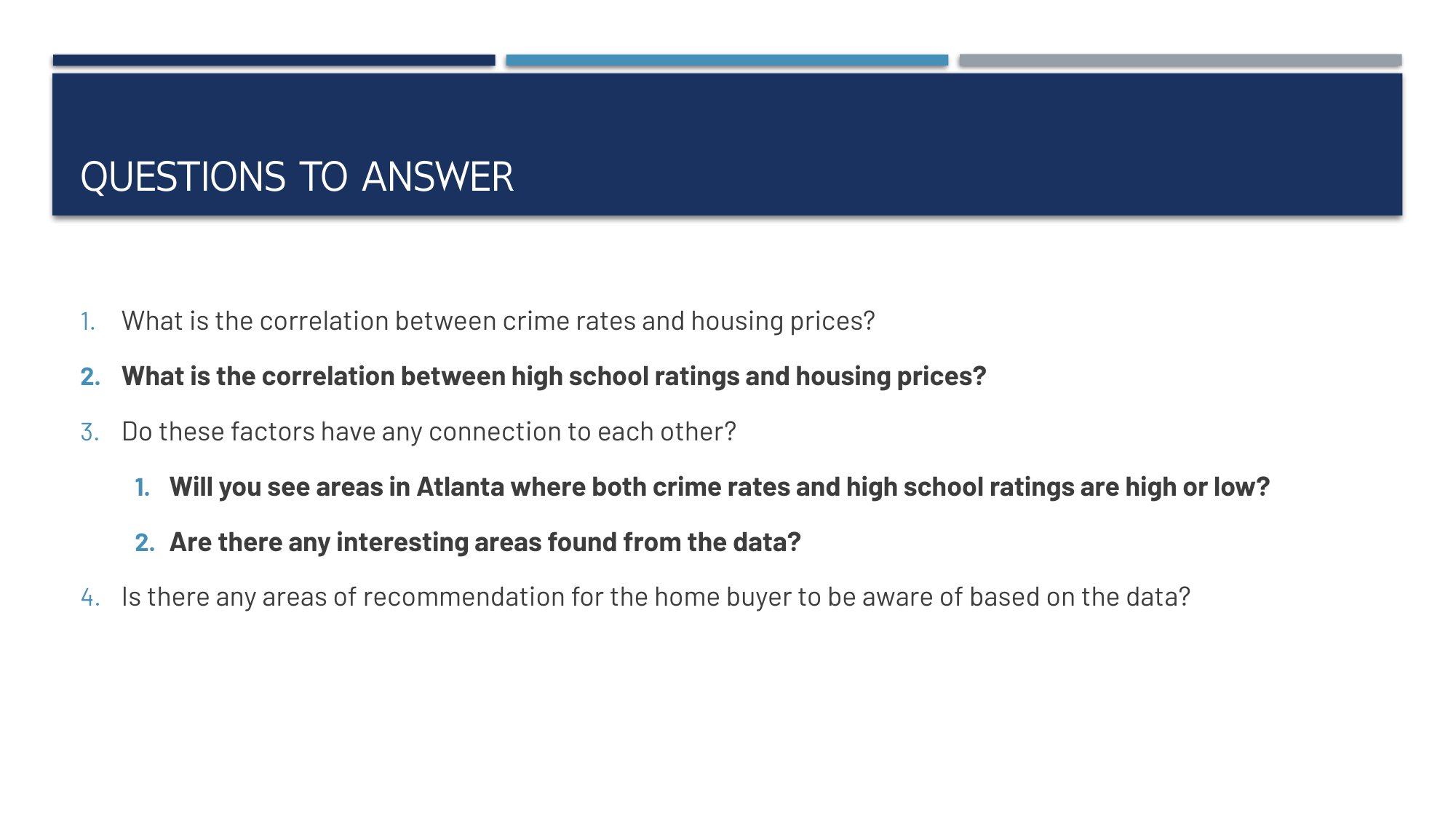

# Questions to answer
What is the correlation between crime rates and housing prices?
What is the correlation between high school ratings and housing prices?
Do these factors have any connection to each other?
Will you see areas in Atlanta where both crime rates and high school ratings are high or low?
Are there any interesting areas found from the data?
Is there any areas of recommendation for the home buyer to be aware of based on the data?